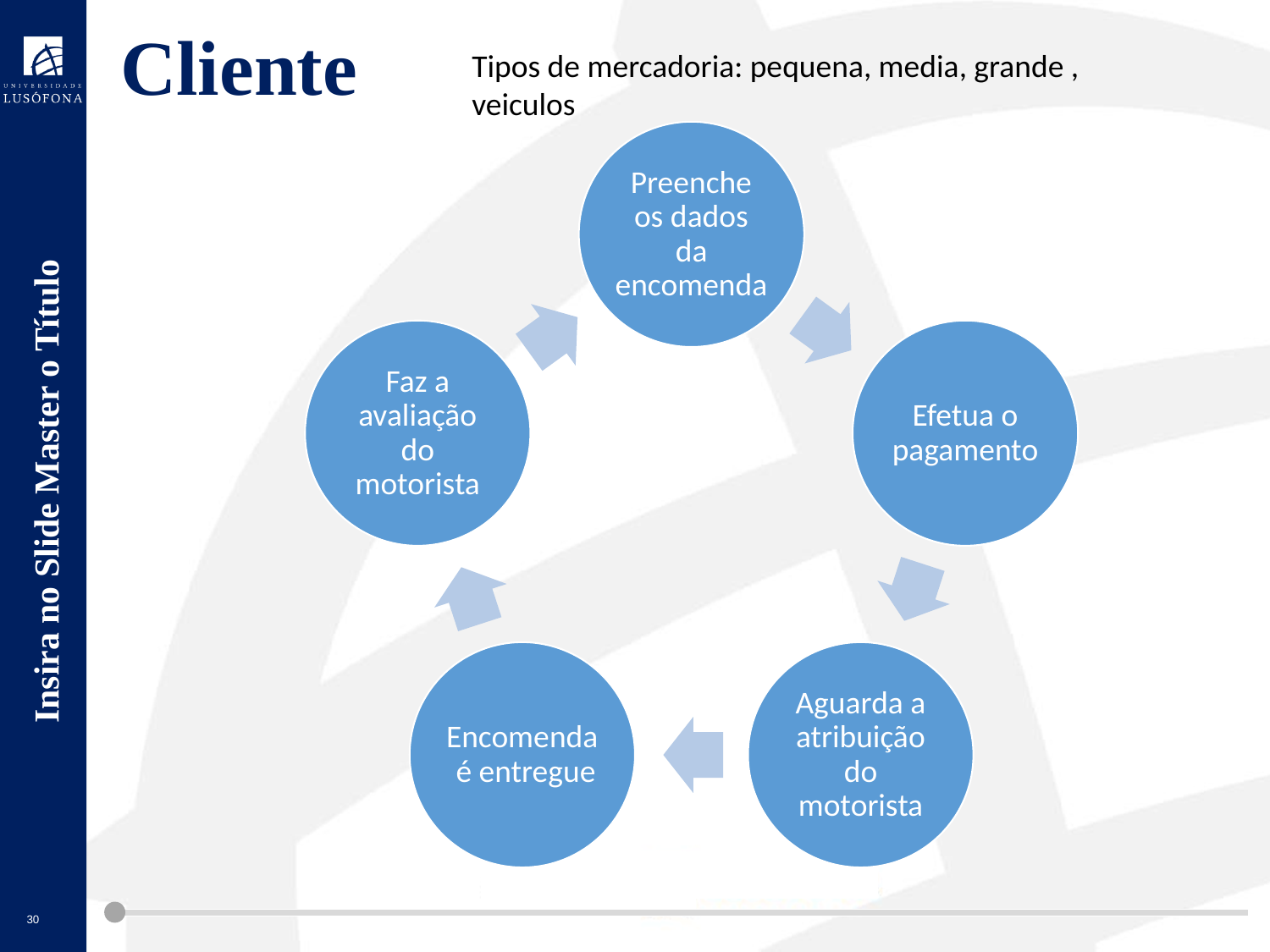

# Cliente
Tipos de mercadoria: pequena, media, grande , veiculos
Preenche os dados da encomenda

Efetua o pagamento

Aguarda a atribuição do motorista

Encomenda  é entregue

Faz a avaliação do motorista